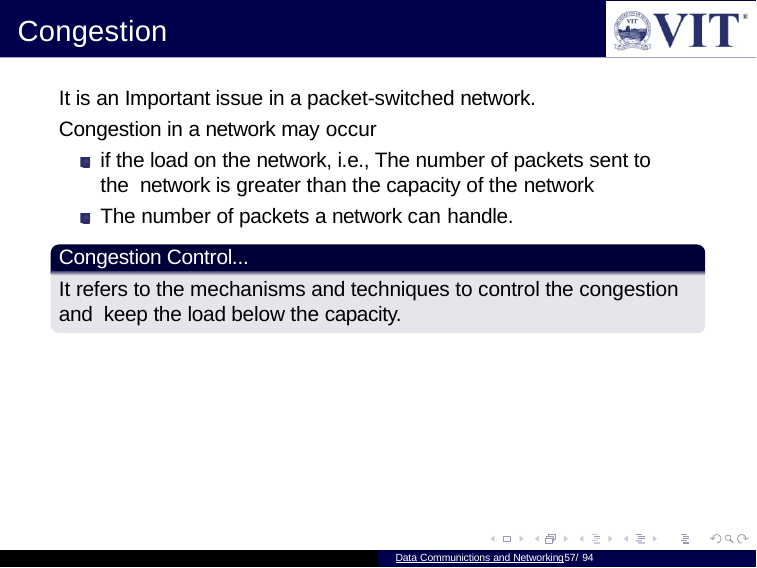

# Congestion
It is an Important issue in a packet-switched network.
Congestion in a network may occur
if the load on the network, i.e., The number of packets sent to the  network is greater than the capacity of the network
The number of packets a network can handle.
Congestion Control...
It refers to the mechanisms and techniques to control the congestion and  keep the load below the capacity.

Data Communictions and Networking57/ 94